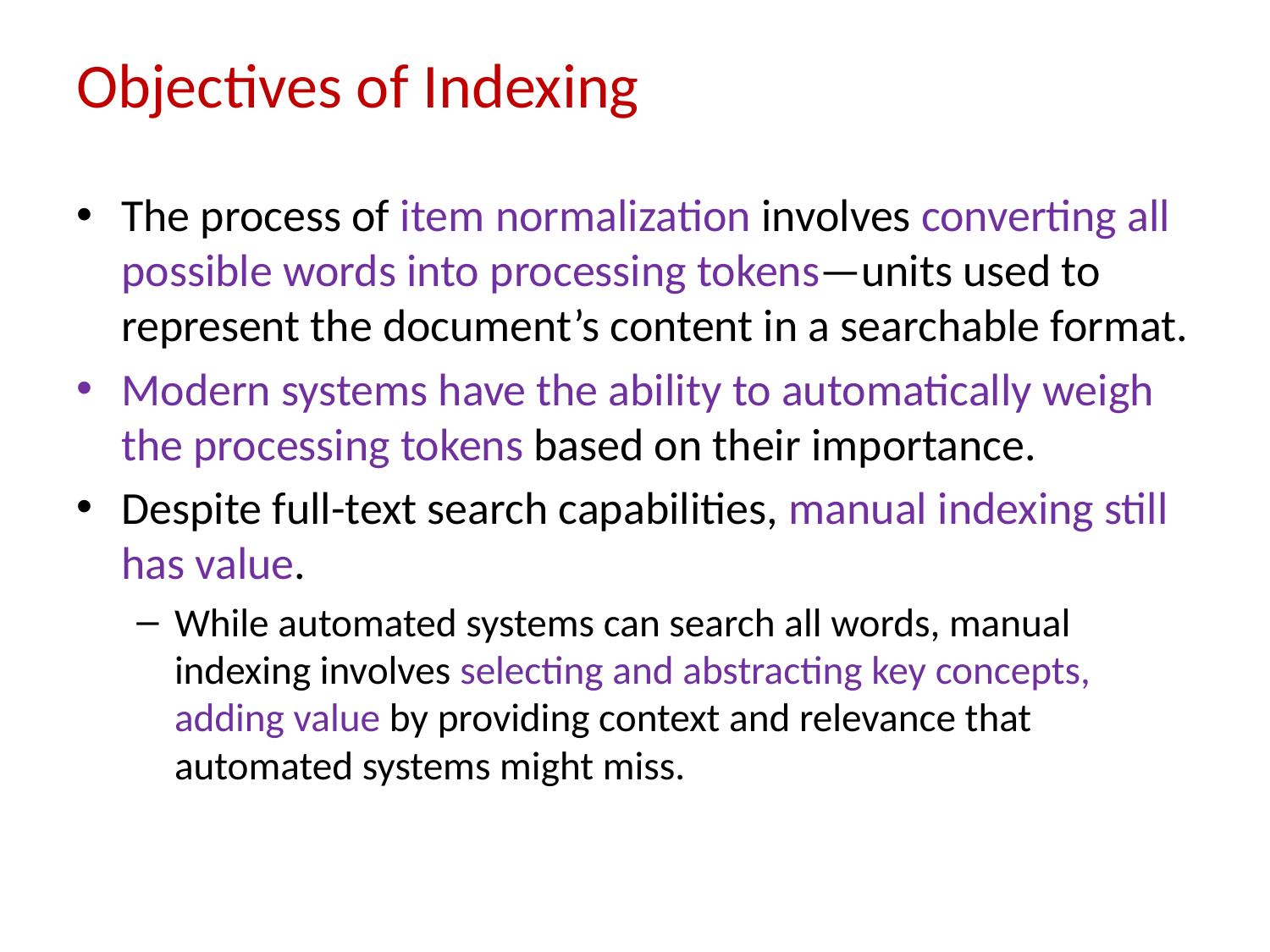

# Objectives of Indexing
The process of item normalization involves converting all possible words into processing tokens—units used to represent the document’s content in a searchable format.
Modern systems have the ability to automatically weigh the processing tokens based on their importance.
Despite full-text search capabilities, manual indexing still has value.
While automated systems can search all words, manual indexing involves selecting and abstracting key concepts, adding value by providing context and relevance that automated systems might miss.